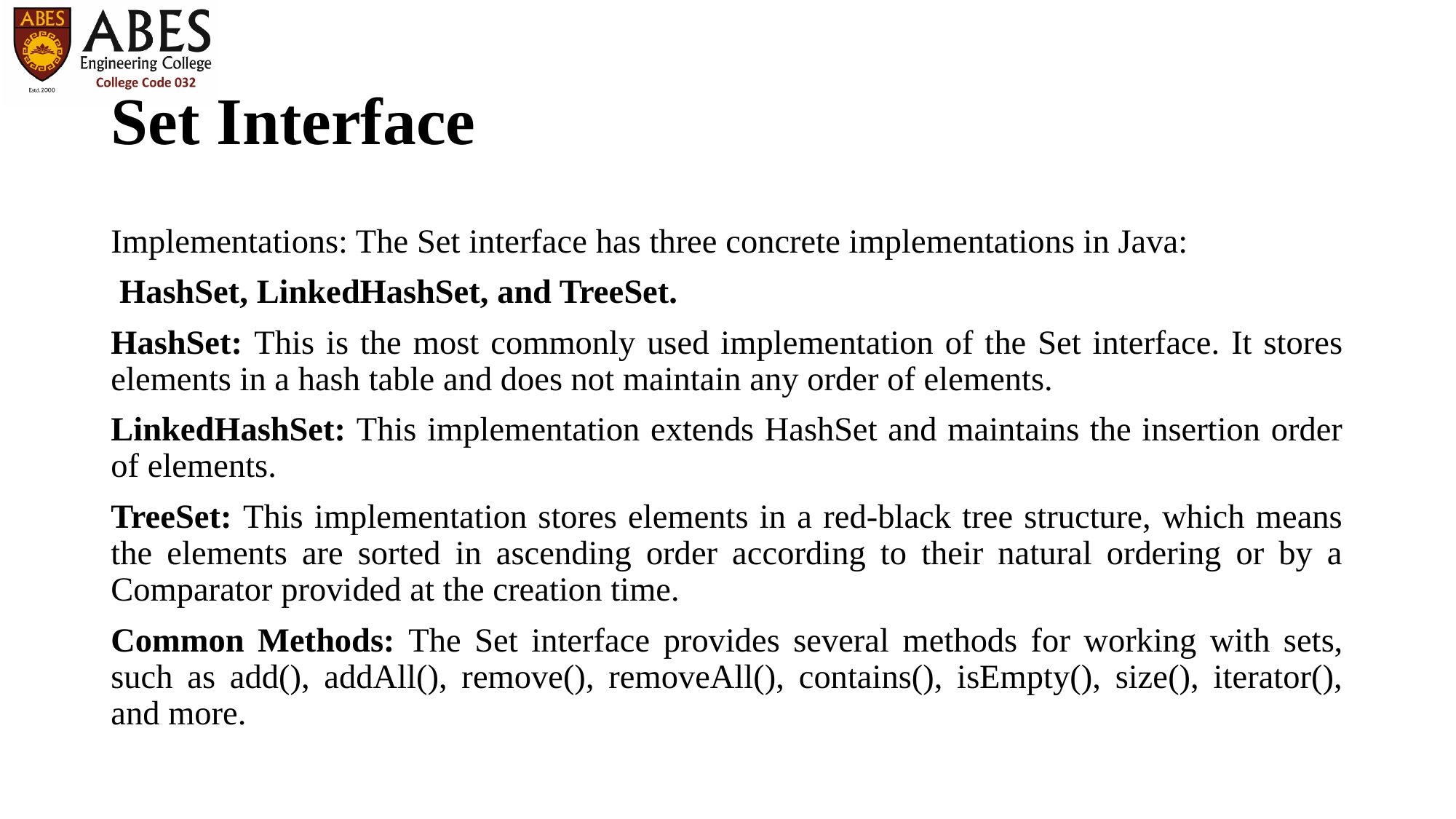

# Set Interface
Implementations: The Set interface has three concrete implementations in Java:
 HashSet, LinkedHashSet, and TreeSet.
HashSet: This is the most commonly used implementation of the Set interface. It stores elements in a hash table and does not maintain any order of elements.
LinkedHashSet: This implementation extends HashSet and maintains the insertion order of elements.
TreeSet: This implementation stores elements in a red-black tree structure, which means the elements are sorted in ascending order according to their natural ordering or by a Comparator provided at the creation time.
Common Methods: The Set interface provides several methods for working with sets, such as add(), addAll(), remove(), removeAll(), contains(), isEmpty(), size(), iterator(), and more.